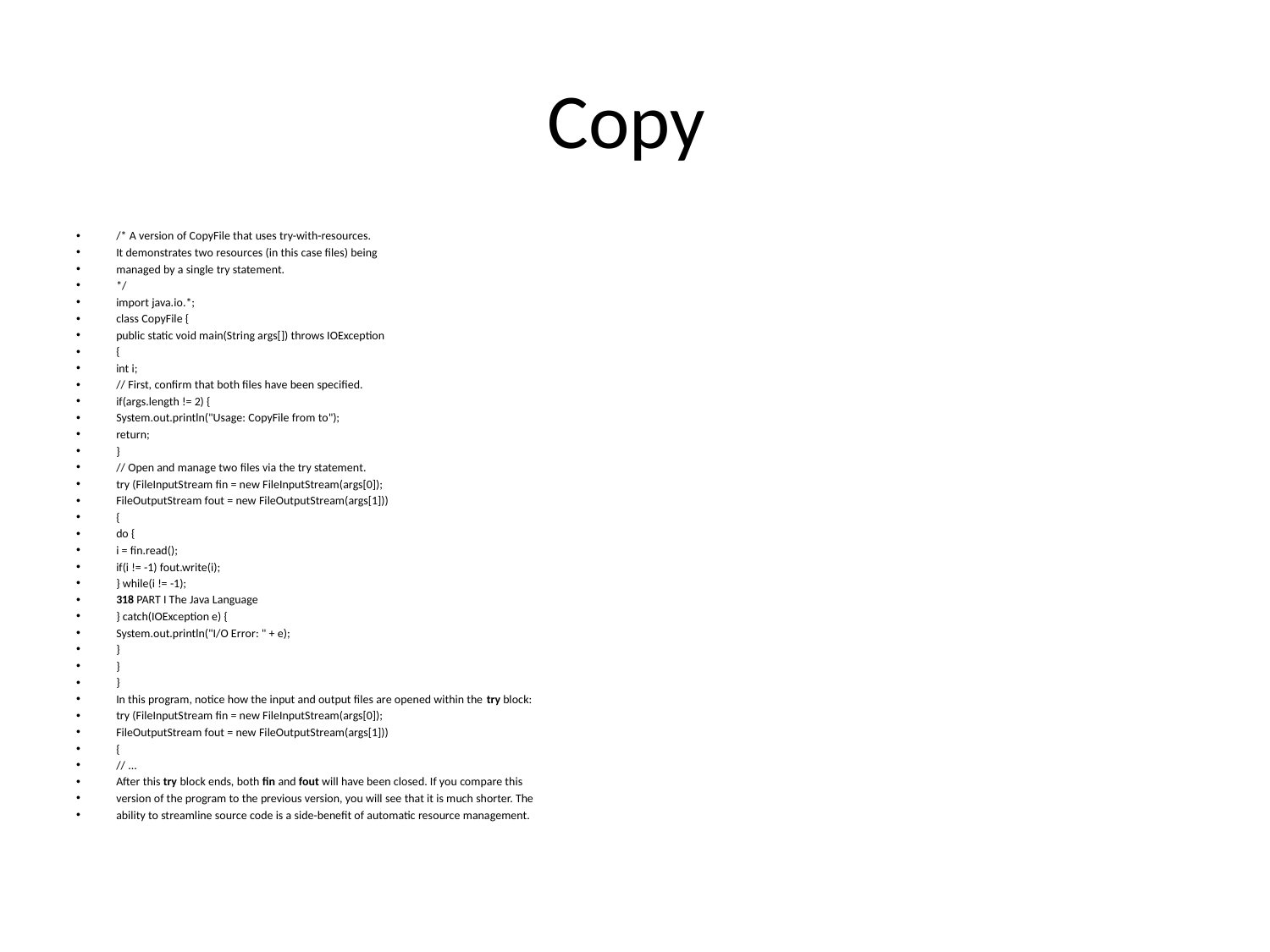

# Copy
/* A version of CopyFile that uses try-with-resources.
It demonstrates two resources (in this case files) being
managed by a single try statement.
*/
import java.io.*;
class CopyFile {
public static void main(String args[]) throws IOException
{
int i;
// First, confirm that both files have been specified.
if(args.length != 2) {
System.out.println("Usage: CopyFile from to");
return;
}
// Open and manage two files via the try statement.
try (FileInputStream fin = new FileInputStream(args[0]);
FileOutputStream fout = new FileOutputStream(args[1]))
{
do {
i = fin.read();
if(i != -1) fout.write(i);
} while(i != -1);
318 PART I The Java Language
} catch(IOException e) {
System.out.println("I/O Error: " + e);
}
}
}
In this program, notice how the input and output files are opened within the try block:
try (FileInputStream fin = new FileInputStream(args[0]);
FileOutputStream fout = new FileOutputStream(args[1]))
{
// ...
After this try block ends, both fin and fout will have been closed. If you compare this
version of the program to the previous version, you will see that it is much shorter. The
ability to streamline source code is a side-benefit of automatic resource management.